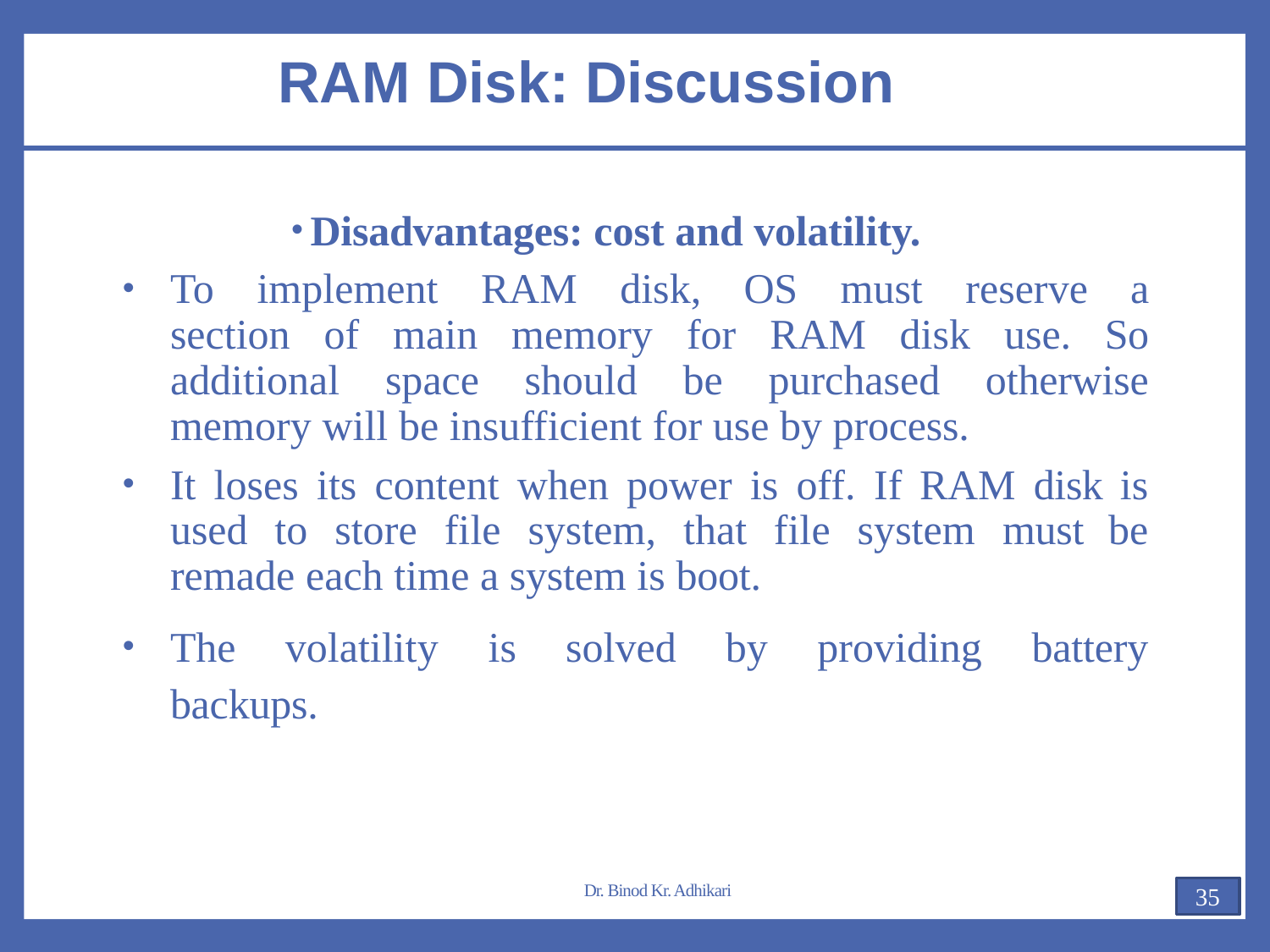

# RAM Disk: Discussion
Disadvantages: cost and volatility.
To  implement  RAM  disk,  OS  must  reserve  a section of main memory for RAM disk use. So additional space should be purchased otherwise memory will be insufficient for use by process.
It loses its content when power is off. If RAM disk is used to store file system, that file system must be remade each time a system is boot.
The  volatility  is  solved  by  providing  battery backups.
Dr. Binod Kr. Adhikari